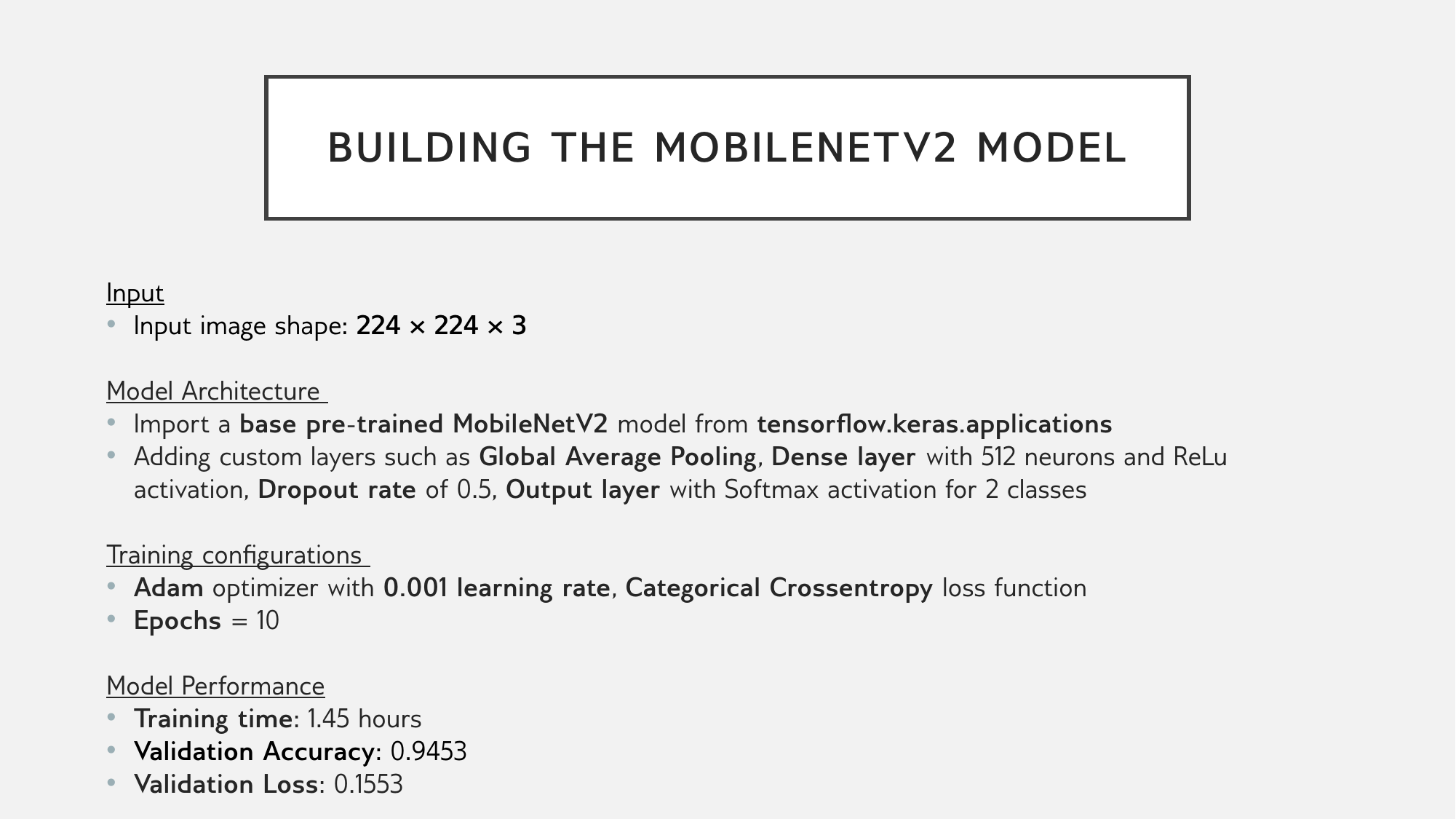

# Building the MobileNetV2 model
Input
Input image shape: 224 × 224 × 3

Model Architecture
Import a base pre-trained MobileNetV2 model from tensorflow.keras.applications
Adding custom layers such as Global Average Pooling, Dense layer with 512 neurons and ReLu activation, Dropout rate of 0.5, Output layer with Softmax activation for 2 classes

Training configurations
Adam optimizer with 0.001 learning rate, Categorical Crossentropy loss function
Epochs = 10

Model Performance
Training time: 1.45 hours
Validation Accuracy: 0.9453
Validation Loss: 0.1553